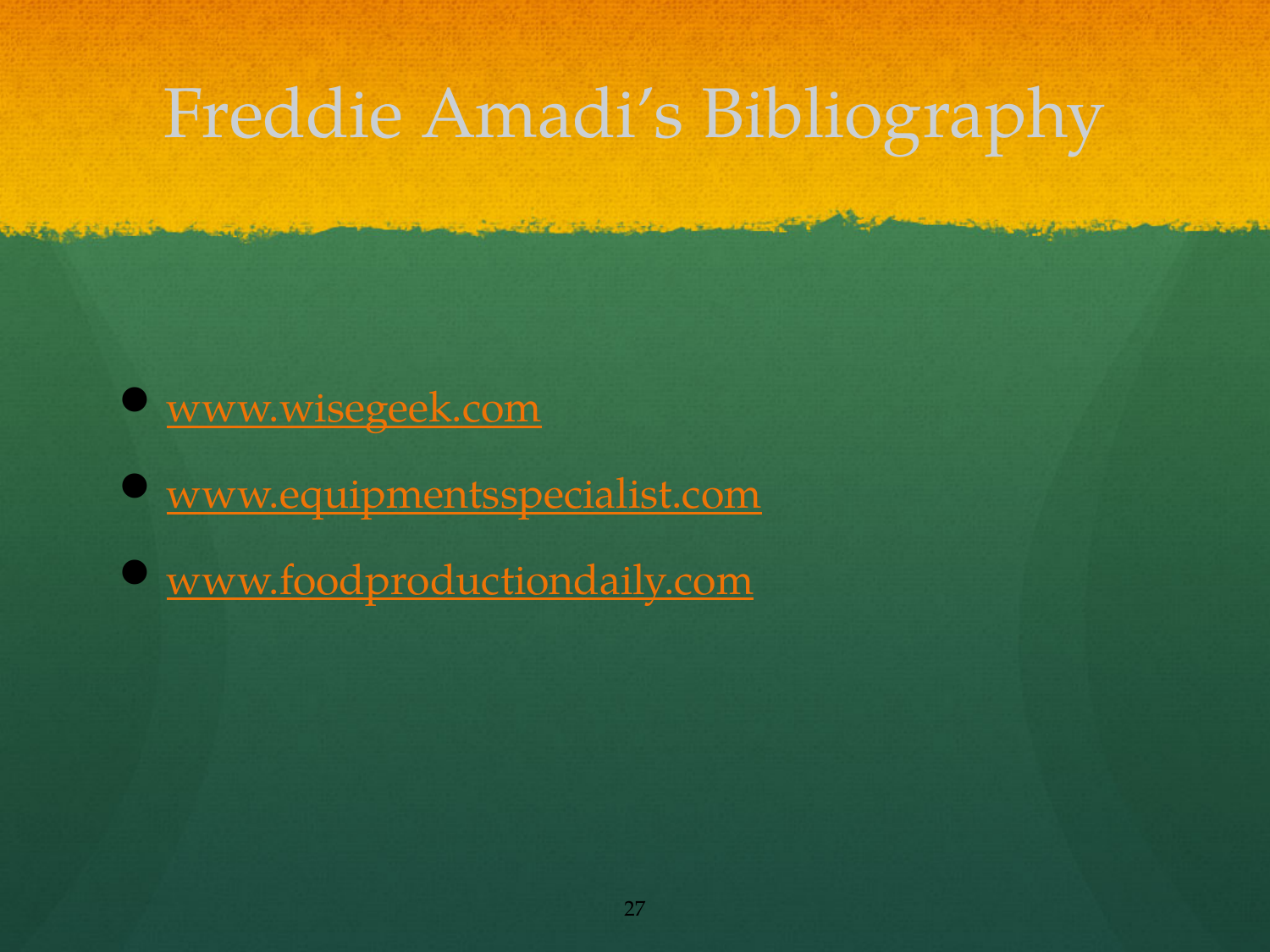

# Freddie Amadi’s Bibliography

www.wisegeek.com
www.equipmentsspecialist.com
www.foodproductiondaily.com

27